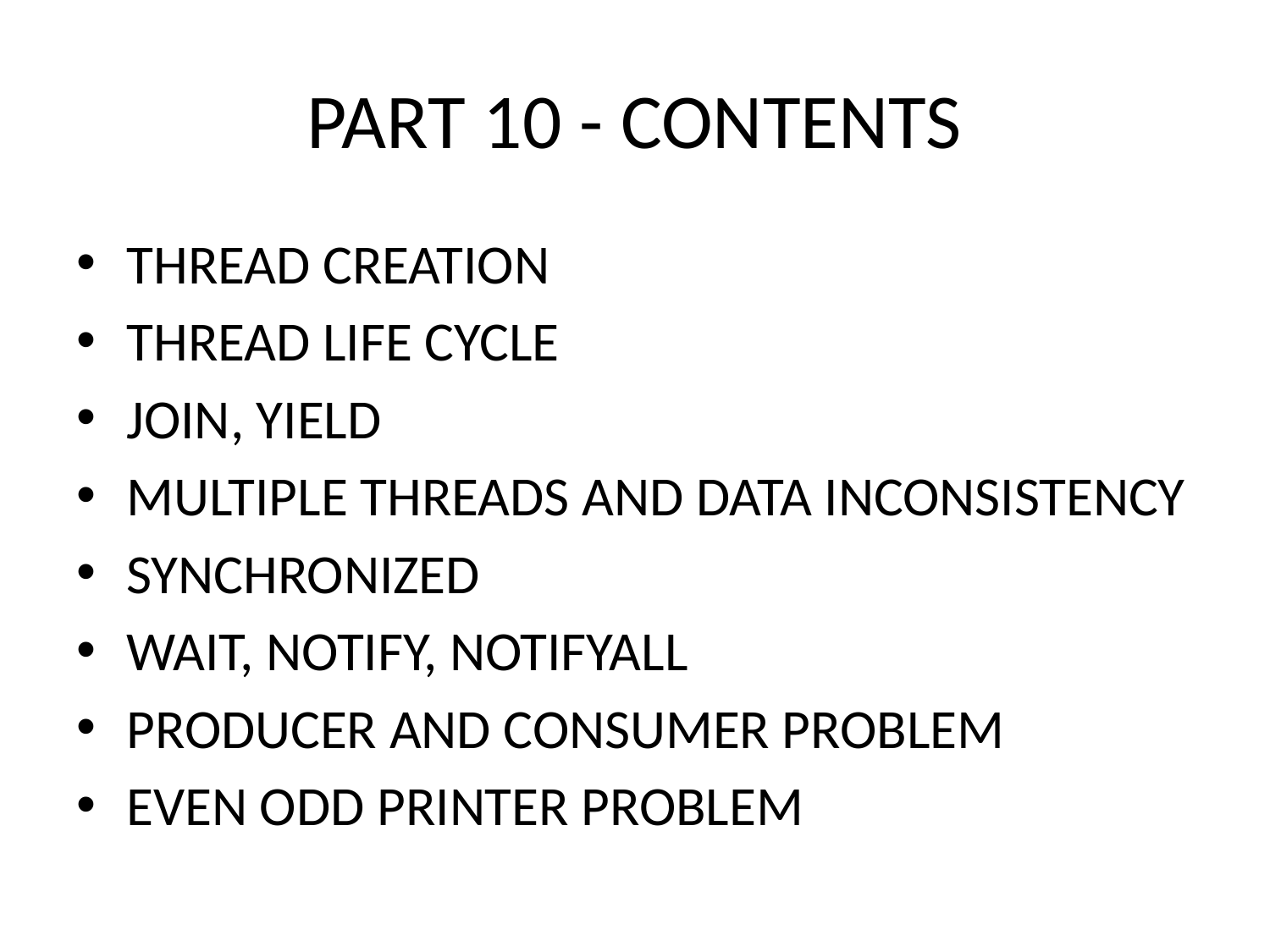

# PART 10 - CONTENTS
THREAD CREATION
THREAD LIFE CYCLE
JOIN, YIELD
MULTIPLE THREADS AND DATA INCONSISTENCY
SYNCHRONIZED
WAIT, NOTIFY, NOTIFYALL
PRODUCER AND CONSUMER PROBLEM
EVEN ODD PRINTER PROBLEM